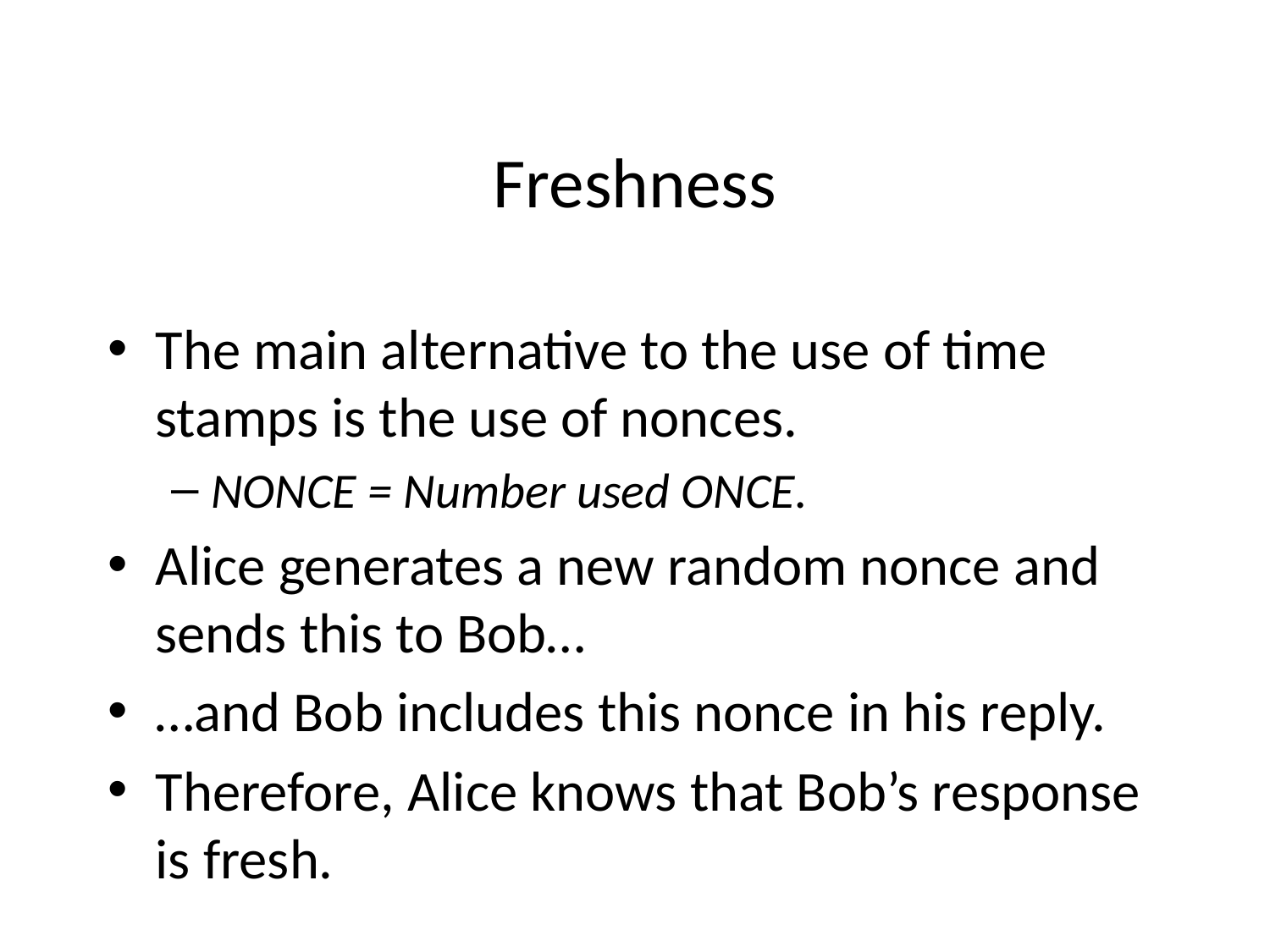

# Freshness
The main alternative to the use of time stamps is the use of nonces.
NONCE = Number used ONCE.
Alice generates a new random nonce and sends this to Bob…
…and Bob includes this nonce in his reply.
Therefore, Alice knows that Bob’s response is fresh.